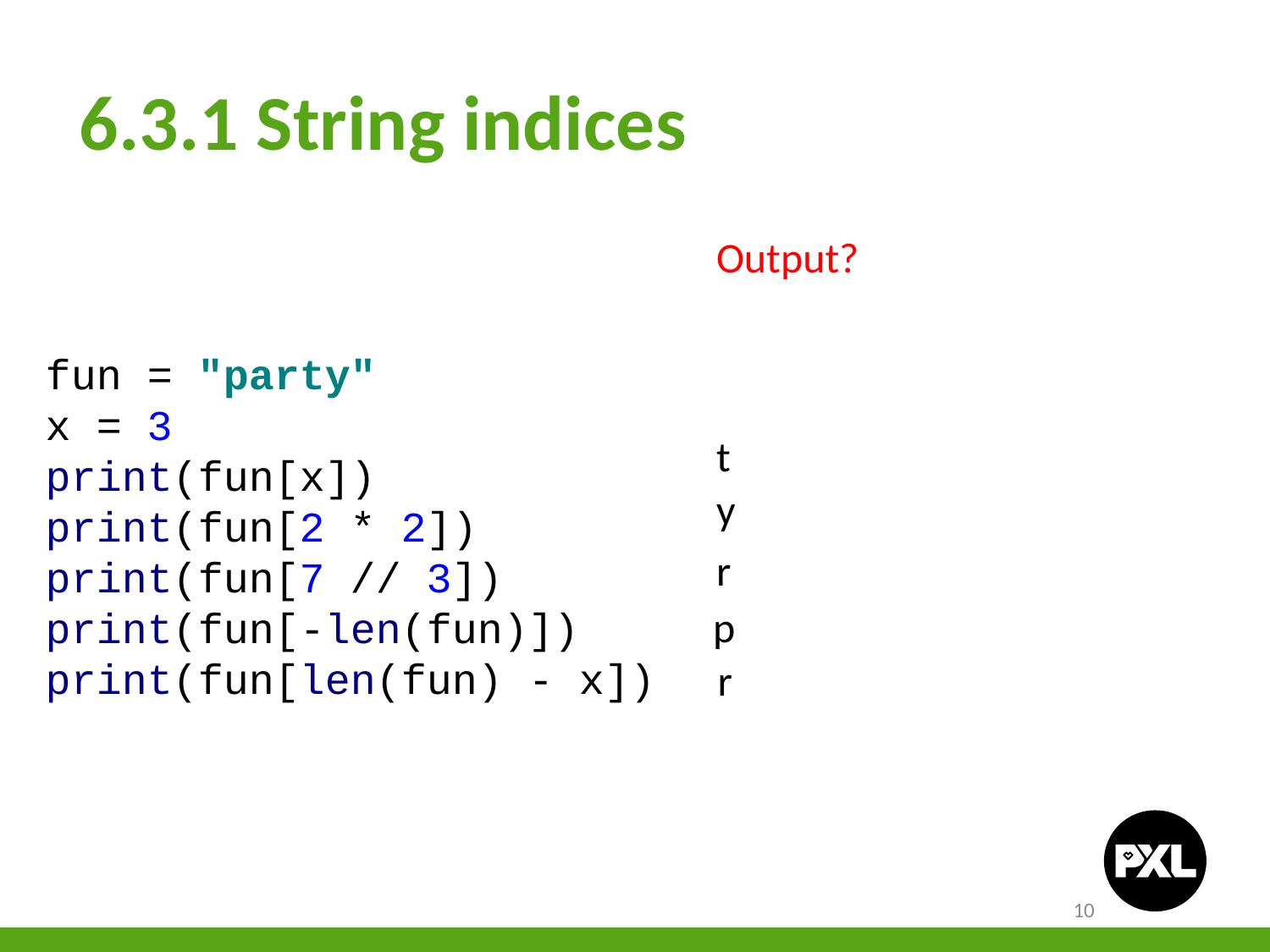

# 6.3.1 String indices
Output?
fun = "party"
x = 3
print(fun[x])
print(fun[2 * 2])
print(fun[7 // 3])
print(fun[-len(fun)])
print(fun[len(fun) - x])
t
y

r
p
r
10